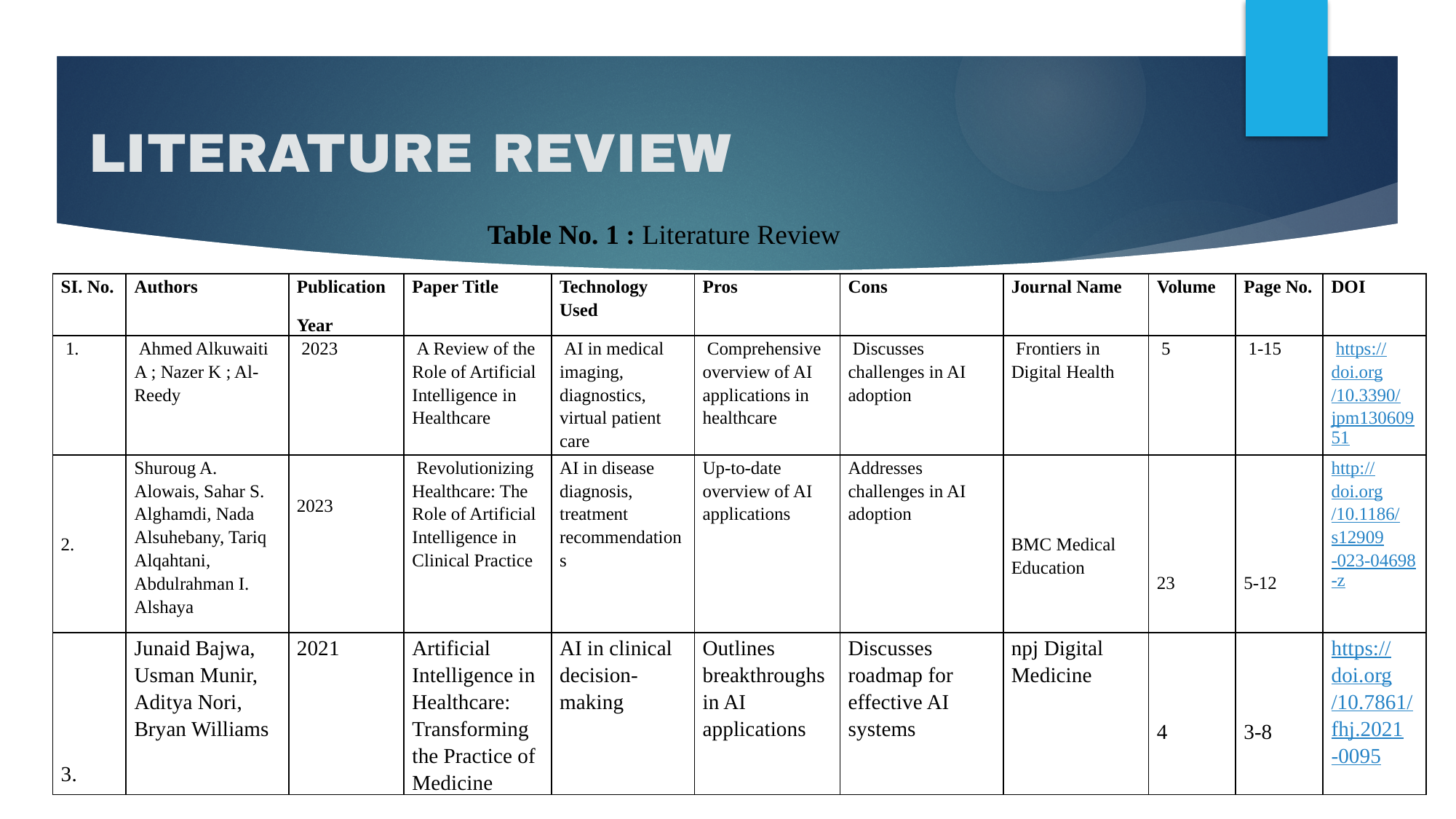

# LITERATURE REVIEW
Table No. 1 : Literature Review
| SI. No. | Authors | Publication Year | Paper Title | Technology Used | Pros | Cons | Journal Name | Volume | Page No. | DOI |
| --- | --- | --- | --- | --- | --- | --- | --- | --- | --- | --- |
| 1. | Ahmed Alkuwaiti A ; Nazer K ; Al-Reedy | 2023 | A Review of the Role of Artificial Intelligence in Healthcare | AI in medical imaging, diagnostics, virtual patient care | Comprehensive overview of AI applications in healthcare | Discusses challenges in AI adoption | Frontiers in Digital Health | 5 | 1-15 | https://doi.org/10.3390/jpm13060951 |
| 2. | Shuroug A. Alowais, Sahar S. Alghamdi, Nada Alsuhebany, Tariq Alqahtani, Abdulrahman I. Alshaya | 2023 | Revolutionizing Healthcare: The Role of Artificial Intelligence in Clinical Practice | AI in disease diagnosis, treatment recommendations | Up-to-date overview of AI applications | Addresses challenges in AI adoption | BMC Medical Education | 23 | 5-12 | http://doi.org/10.1186/s12909-023-04698-z |
| 3. | Junaid Bajwa, Usman Munir, Aditya Nori, Bryan Williams | 2021 | Artificial Intelligence in Healthcare: Transforming the Practice of Medicine | AI in clinical decision-making | Outlines breakthroughs in AI applications | Discusses roadmap for effective AI systems | npj Digital Medicine | 4 | 3-8 | https://doi.org/10.7861/fhj.2021-0095 |